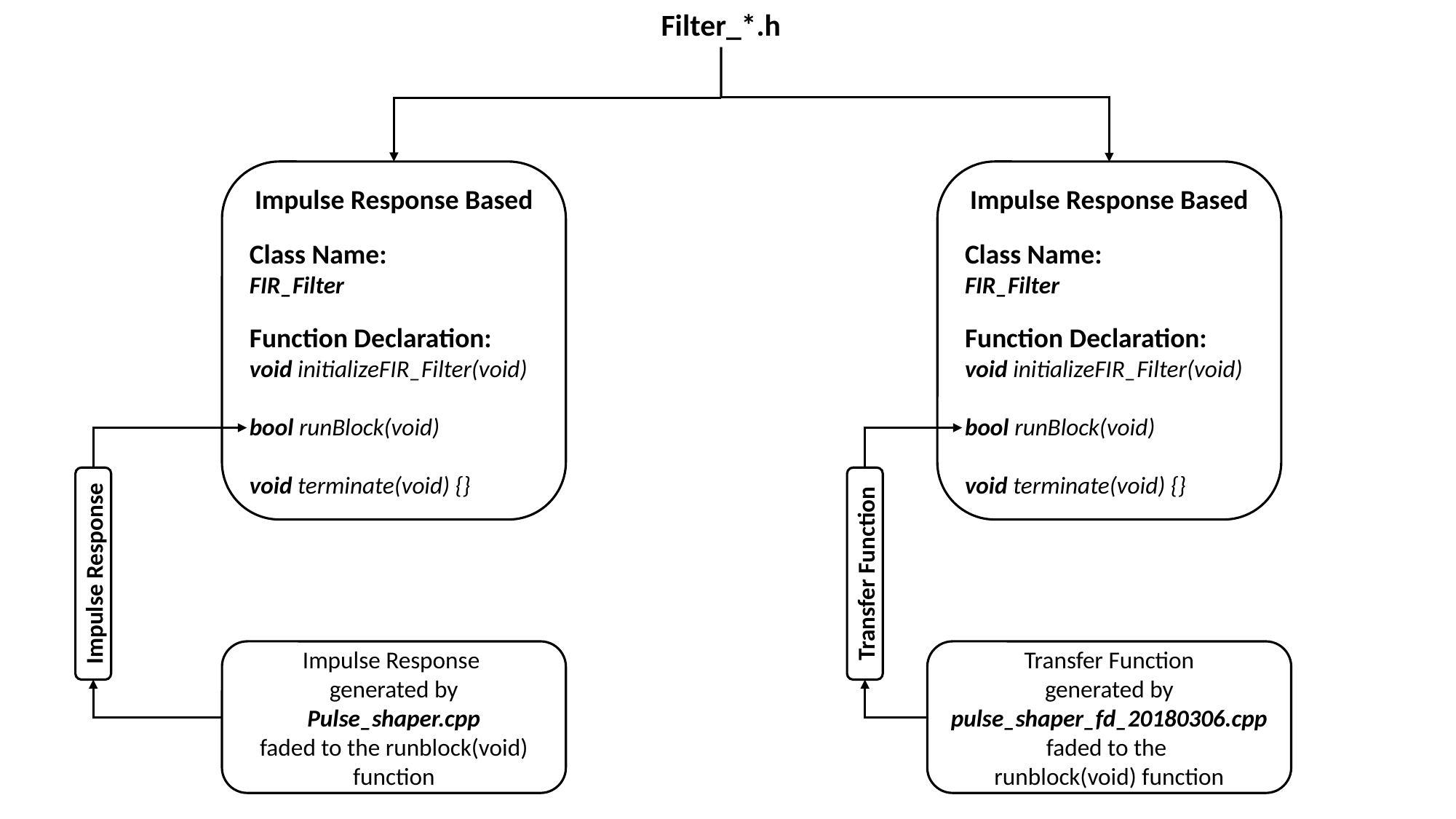

Filter_*.h
Impulse Response Based

Class Name:
FIR_Filter

Function Declaration:
void initializeFIR_Filter(void)

bool runBlock(void)

void terminate(void) {}
Impulse Response Based

Class Name:
FIR_Filter

Function Declaration:
void initializeFIR_Filter(void)

bool runBlock(void)

void terminate(void) {}
Transfer Function
Impulse Response
Impulse Response
generated by
Pulse_shaper.cpp
faded to the runblock(void) function
Transfer Function
generated by
pulse_shaper_fd_20180306.cpp
faded to the
runblock(void) function